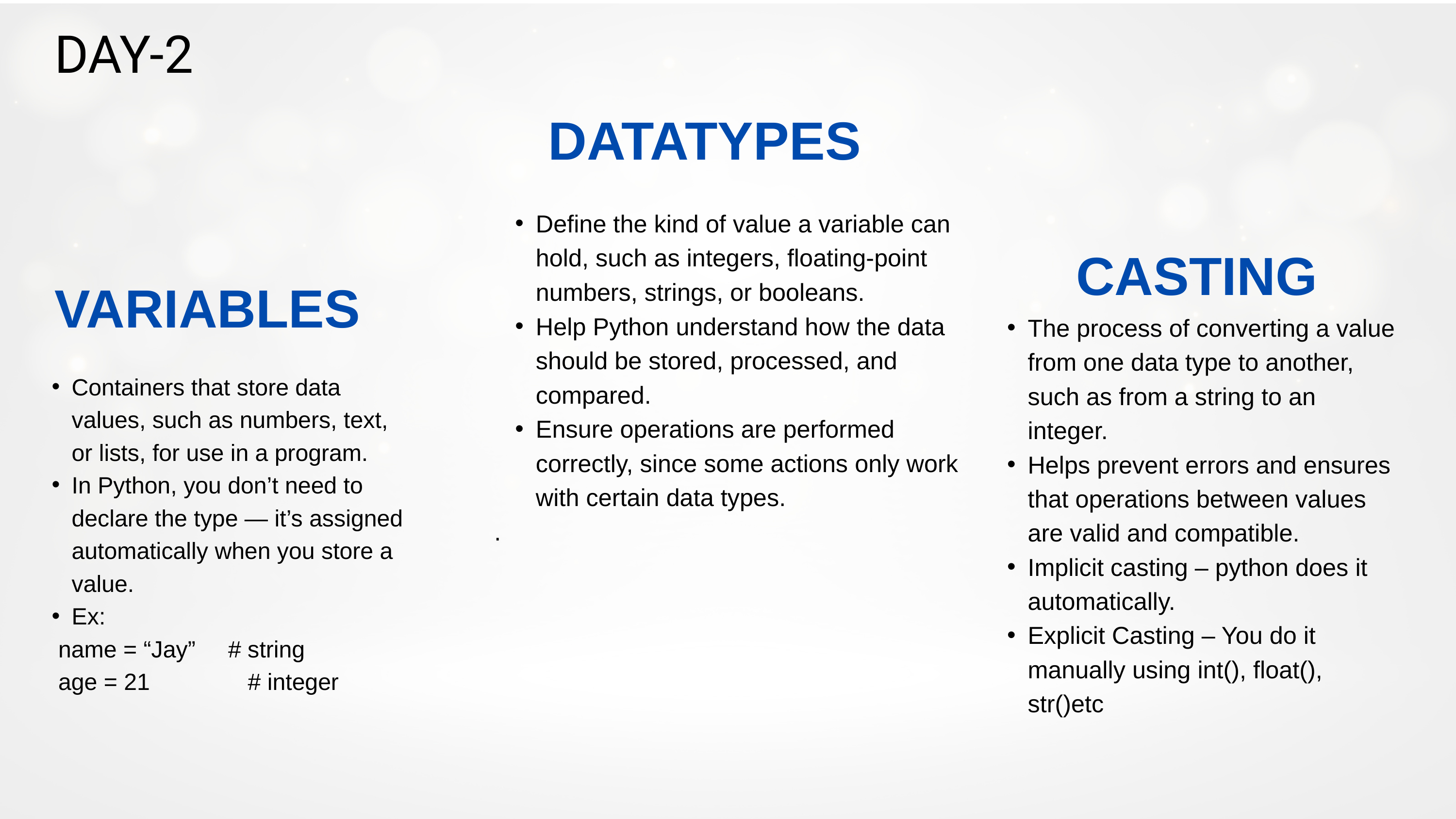

DAY-2
DATATYPES
Define the kind of value a variable can hold, such as integers, floating-point numbers, strings, or booleans.
Help Python understand how the data should be stored, processed, and compared.
Ensure operations are performed correctly, since some actions only work with certain data types.
.

CASTING
VARIABLES
The process of converting a value from one data type to another, such as from a string to an integer.
Helps prevent errors and ensures that operations between values are valid and compatible.
Implicit casting – python does it automatically.
Explicit Casting – You do it manually using int(), float(), str()etc

Containers that store data values, such as numbers, text, or lists, for use in a program.
In Python, you don’t need to declare the type — it’s assigned automatically when you store a value.
Ex:
 name = “Jay”     # string
 age = 21               # integer